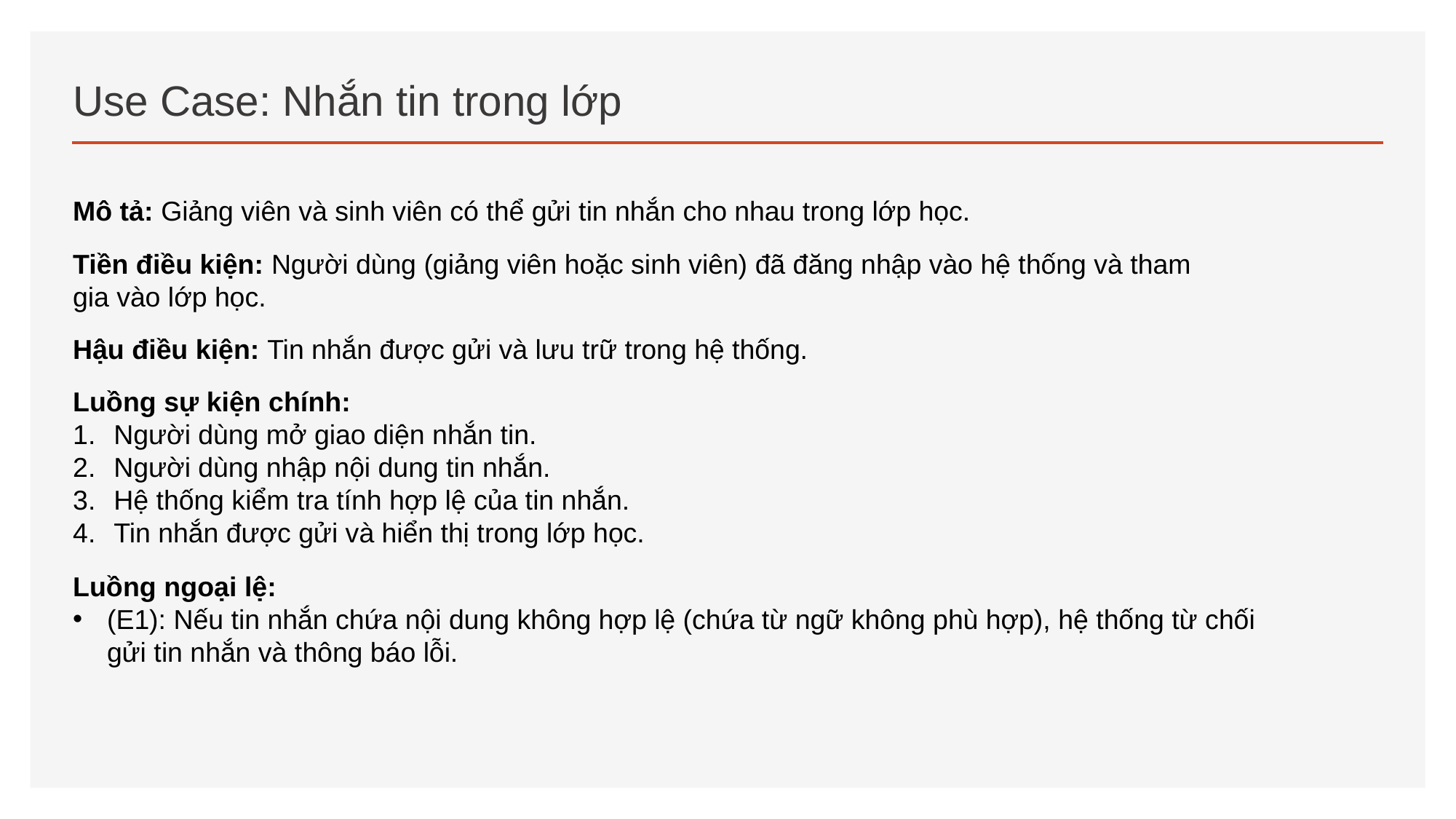

# Use Case: Nhắn tin trong lớp
Mô tả: Giảng viên và sinh viên có thể gửi tin nhắn cho nhau trong lớp học.
Tiền điều kiện: Người dùng (giảng viên hoặc sinh viên) đã đăng nhập vào hệ thống và tham gia vào lớp học.
Hậu điều kiện: Tin nhắn được gửi và lưu trữ trong hệ thống.
Luồng sự kiện chính:
Người dùng mở giao diện nhắn tin.
Người dùng nhập nội dung tin nhắn.
Hệ thống kiểm tra tính hợp lệ của tin nhắn.
Tin nhắn được gửi và hiển thị trong lớp học.
Luồng ngoại lệ:
(E1): Nếu tin nhắn chứa nội dung không hợp lệ (chứa từ ngữ không phù hợp), hệ thống từ chối gửi tin nhắn và thông báo lỗi.